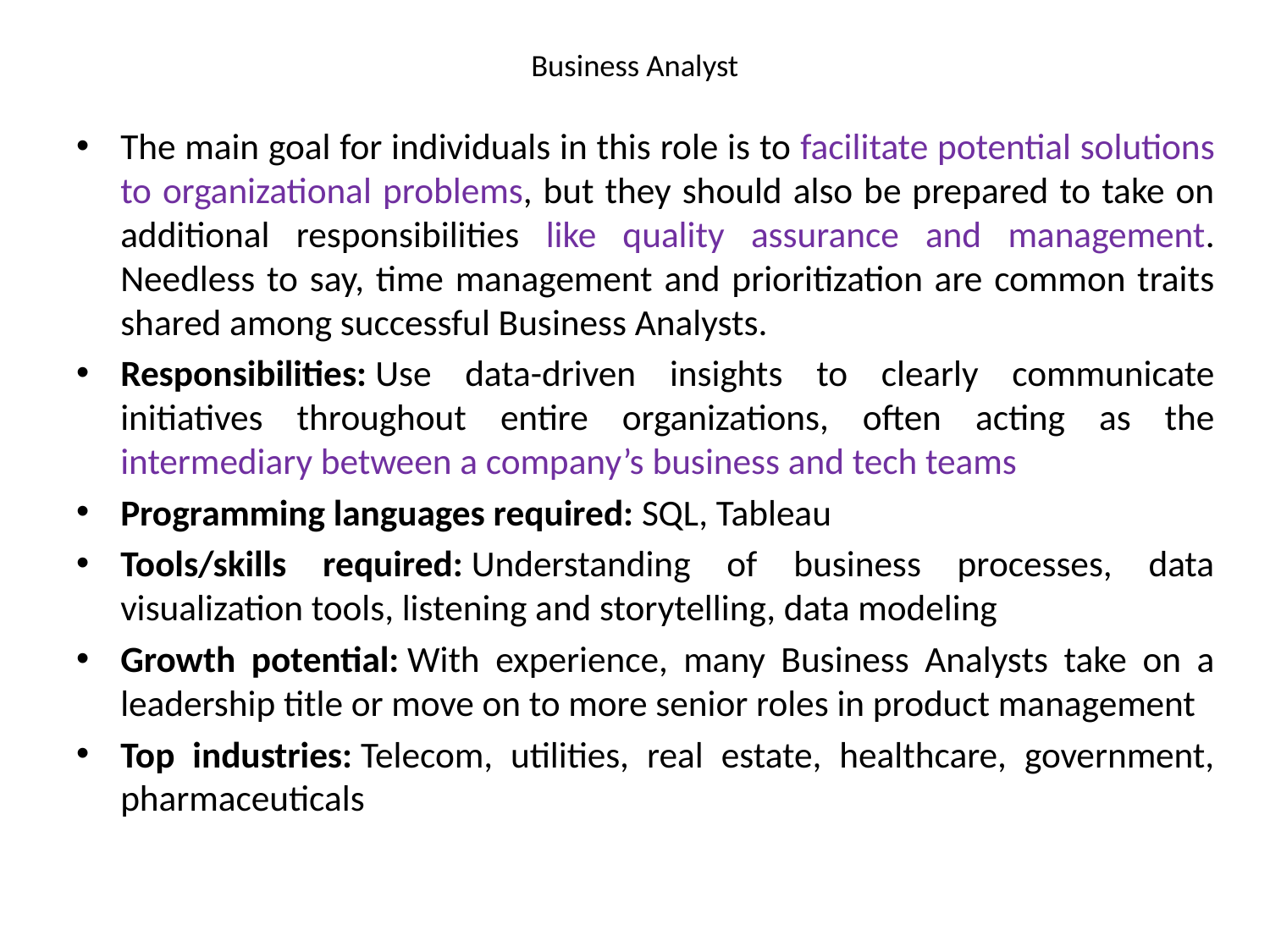

# Business Analyst
The main goal for individuals in this role is to facilitate potential solutions to organizational problems, but they should also be prepared to take on additional responsibilities like quality assurance and management. Needless to say, time management and prioritization are common traits shared among successful Business Analysts.
Responsibilities: Use data-driven insights to clearly communicate initiatives throughout entire organizations, often acting as the intermediary between a company’s business and tech teams
Programming languages required: SQL, Tableau
Tools/skills required: Understanding of business processes, data visualization tools, listening and storytelling, data modeling
Growth potential: With experience, many Business Analysts take on a leadership title or move on to more senior roles in product management
Top industries: Telecom, utilities, real estate, healthcare, government, pharmaceuticals